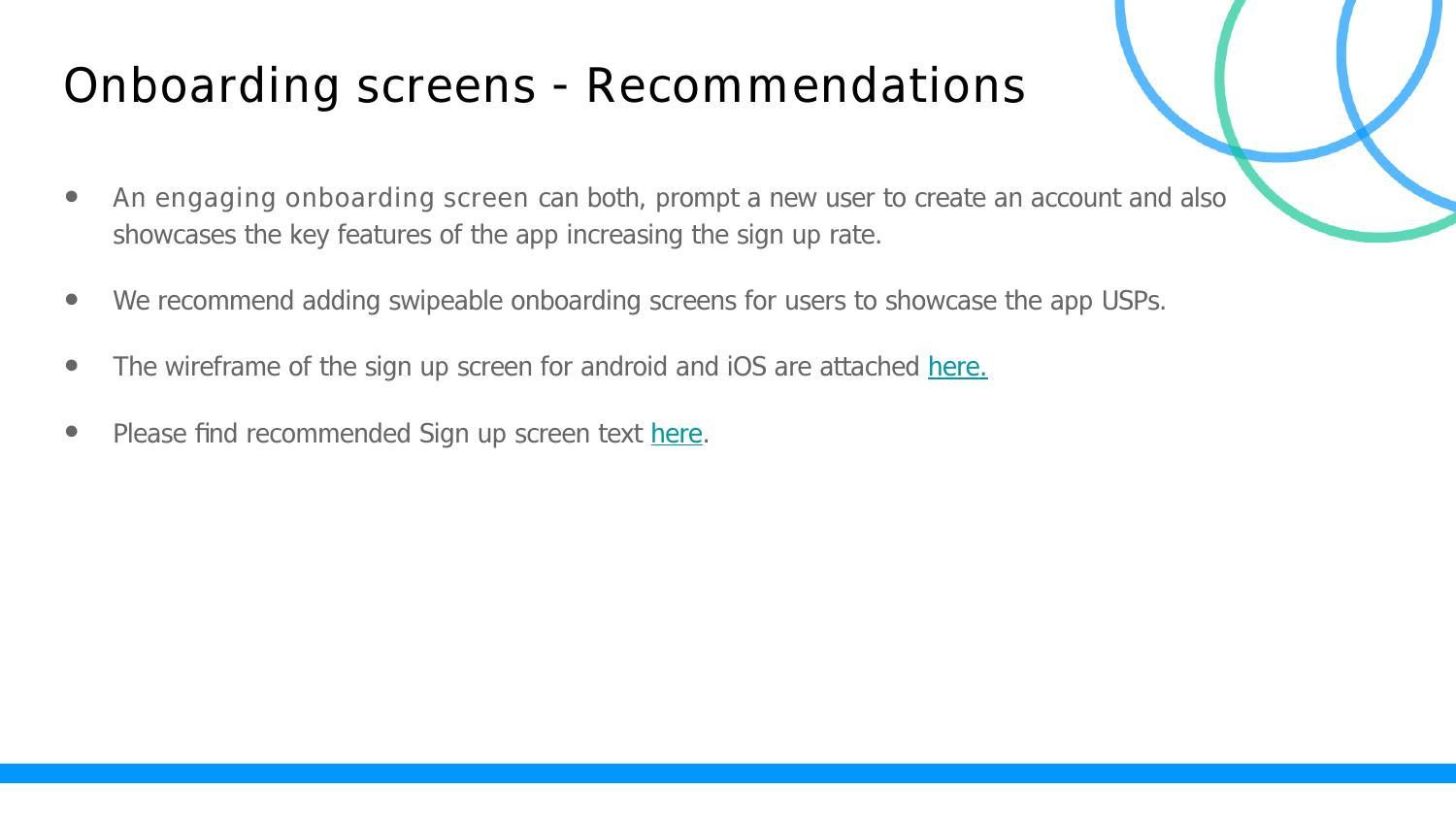

# Onboarding screens - Recommendations
An engaging onboarding screen can both, prompt a new user to create an account and also showcases the key features of the app increasing the sign up rate.
We recommend adding swipeable onboarding screens for users to showcase the app USPs.
The wireframe of the sign up screen for android and iOS are attached here.
Please find recommended Sign up screen text here.